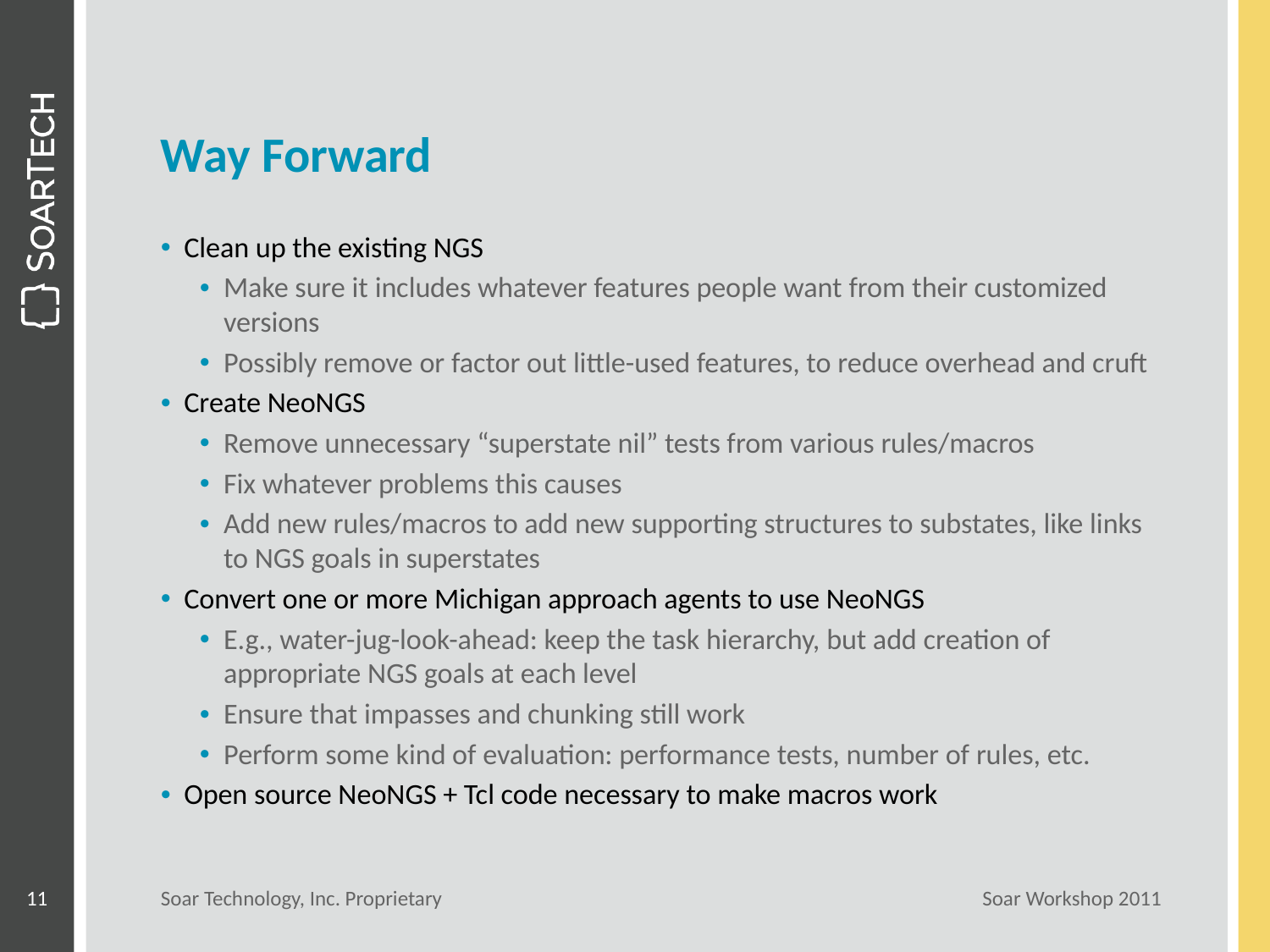

# Way Forward
Clean up the existing NGS
Make sure it includes whatever features people want from their customized versions
Possibly remove or factor out little-used features, to reduce overhead and cruft
Create NeoNGS
Remove unnecessary “superstate nil” tests from various rules/macros
Fix whatever problems this causes
Add new rules/macros to add new supporting structures to substates, like links to NGS goals in superstates
Convert one or more Michigan approach agents to use NeoNGS
E.g., water-jug-look-ahead: keep the task hierarchy, but add creation of appropriate NGS goals at each level
Ensure that impasses and chunking still work
Perform some kind of evaluation: performance tests, number of rules, etc.
Open source NeoNGS + Tcl code necessary to make macros work
11
Soar Technology, Inc. Proprietary
Soar Workshop 2011